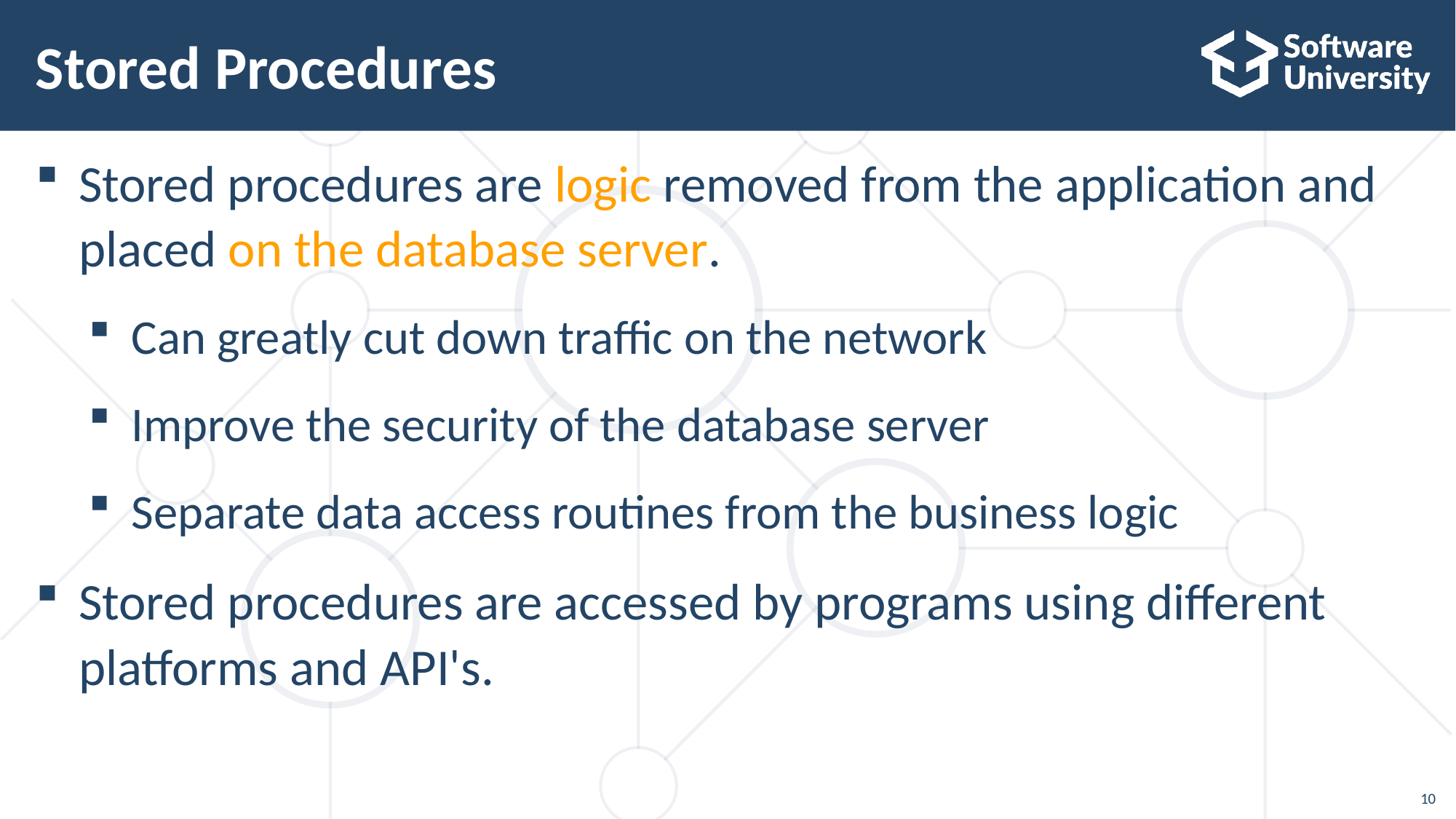

# Stored Procedures
Stored procedures are logic removed from the application and placed on the database server.
Can greatly cut down traffic on the network
Improve the security of the database server
Separate data access routines from the business logic
Stored procedures are accessed by programs using different     platforms and API's.

10